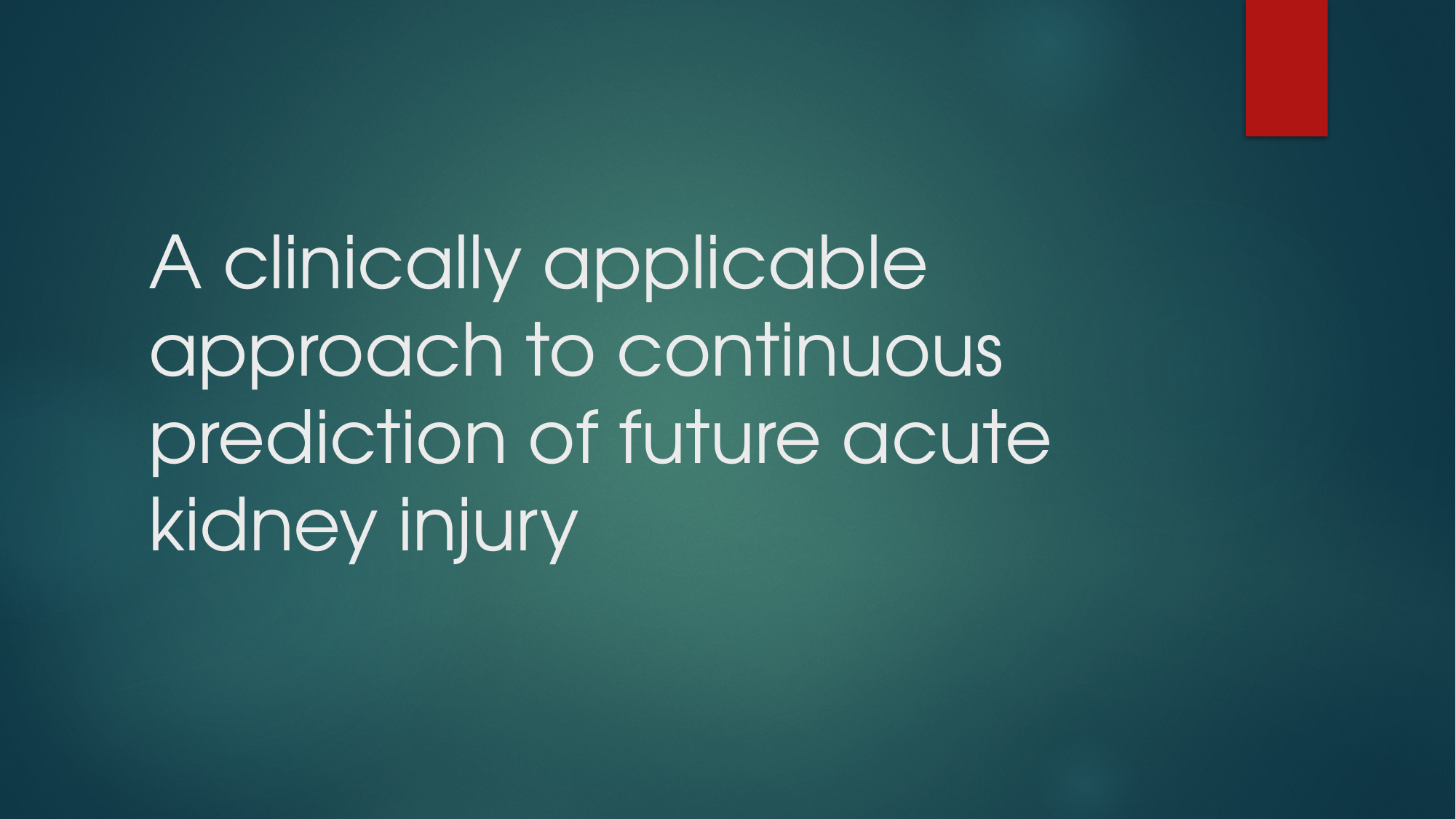

# A clinically applicable approach to continuous prediction of future acute kidney injury